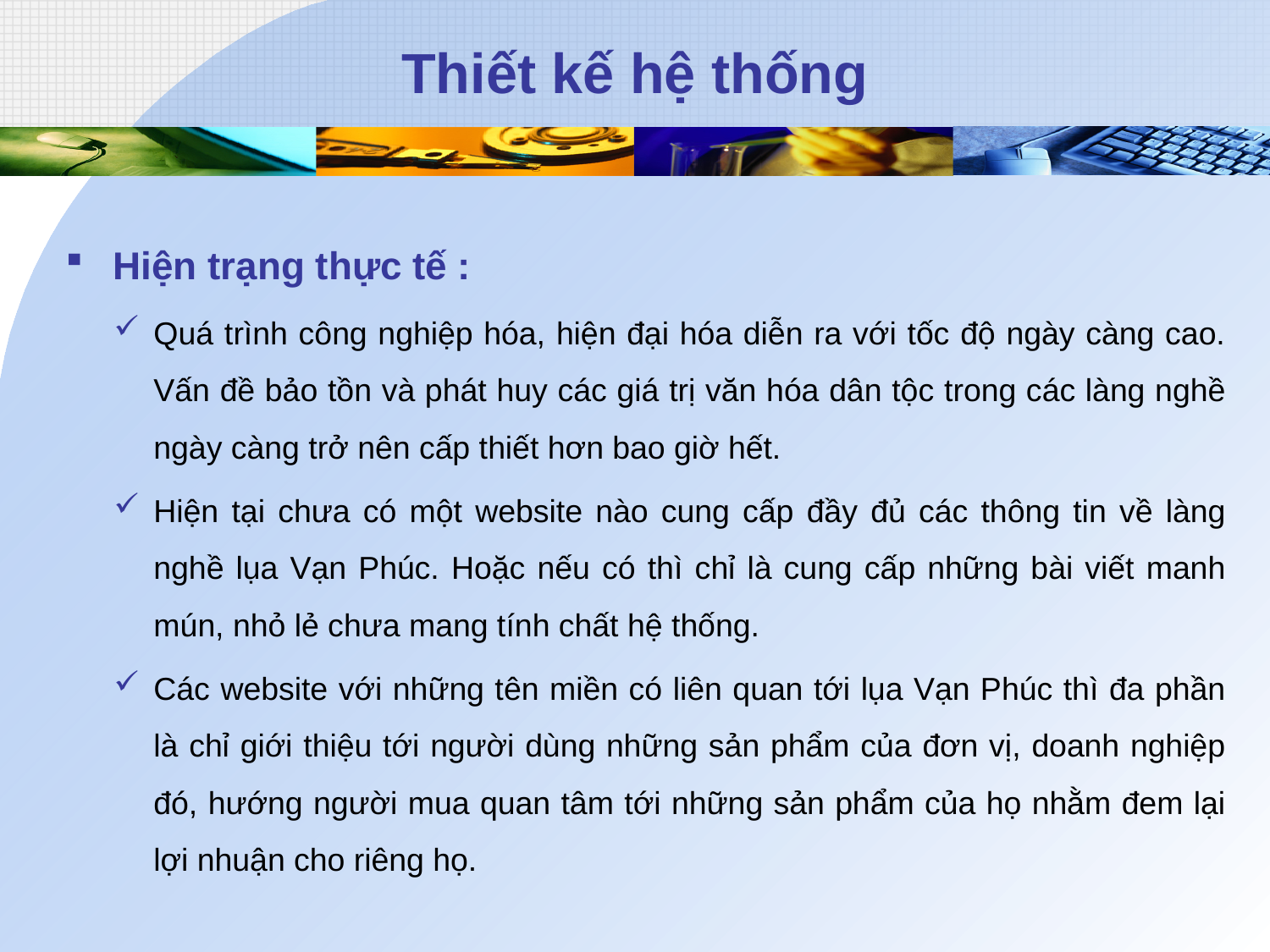

# Thiết kế hệ thống
Hiện trạng thực tế :
Quá trình công nghiệp hóa, hiện đại hóa diễn ra với tốc độ ngày càng cao. Vấn đề bảo tồn và phát huy các giá trị văn hóa dân tộc trong các làng nghề ngày càng trở nên cấp thiết hơn bao giờ hết.
Hiện tại chưa có một website nào cung cấp đầy đủ các thông tin về làng nghề lụa Vạn Phúc. Hoặc nếu có thì chỉ là cung cấp những bài viết manh mún, nhỏ lẻ chưa mang tính chất hệ thống.
Các website với những tên miền có liên quan tới lụa Vạn Phúc thì đa phần là chỉ giới thiệu tới người dùng những sản phẩm của đơn vị, doanh nghiệp đó, hướng người mua quan tâm tới những sản phẩm của họ nhằm đem lại lợi nhuận cho riêng họ.